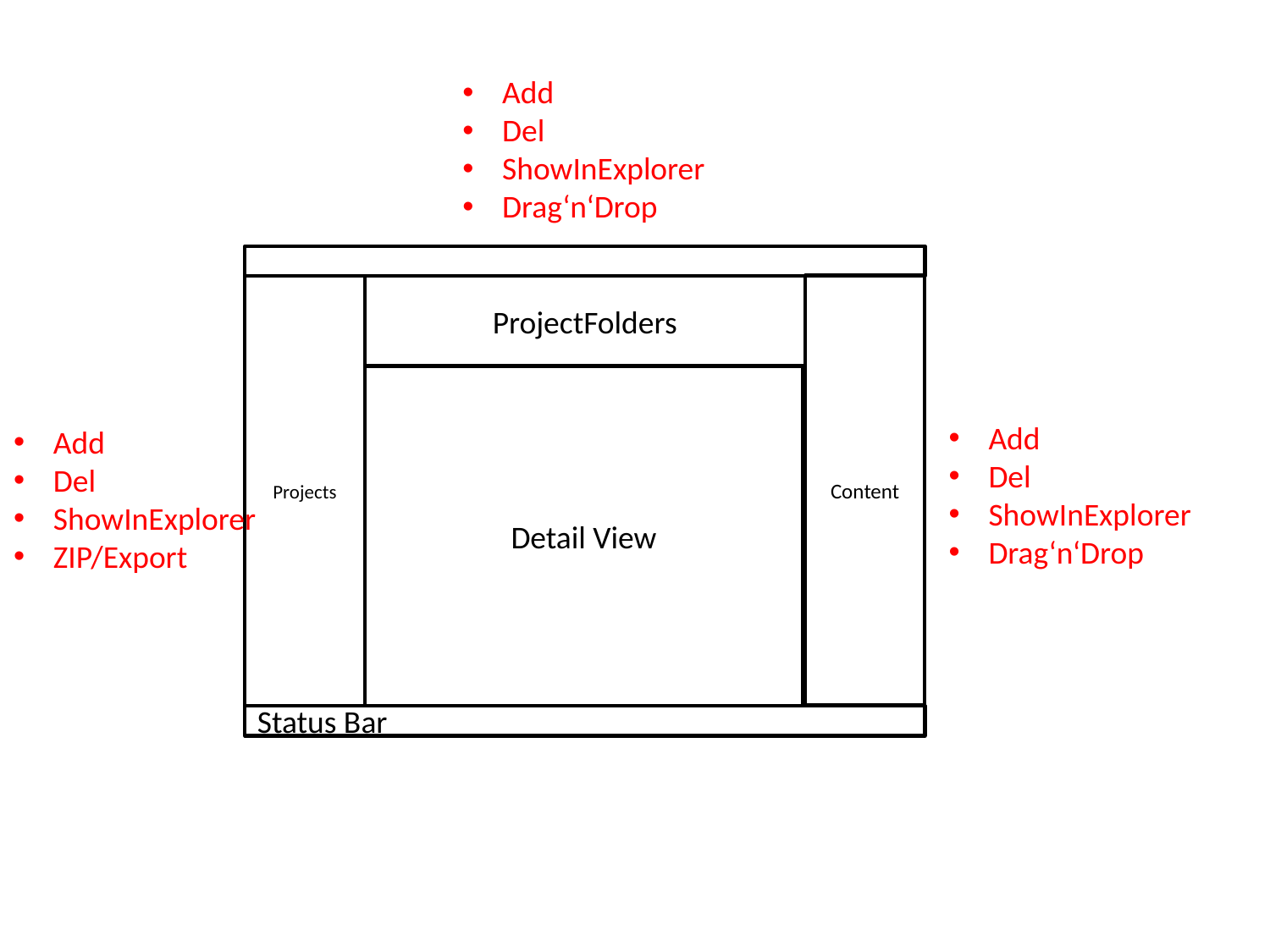

#
Add
Del
ShowInExplorer
Drag‘n‘Drop

Content
Projects
ProjectFolders
Detail View
Add
Del
ShowInExplorer
Drag‘n‘Drop
Add
Del
ShowInExplorer
ZIP/Export
Status Bar